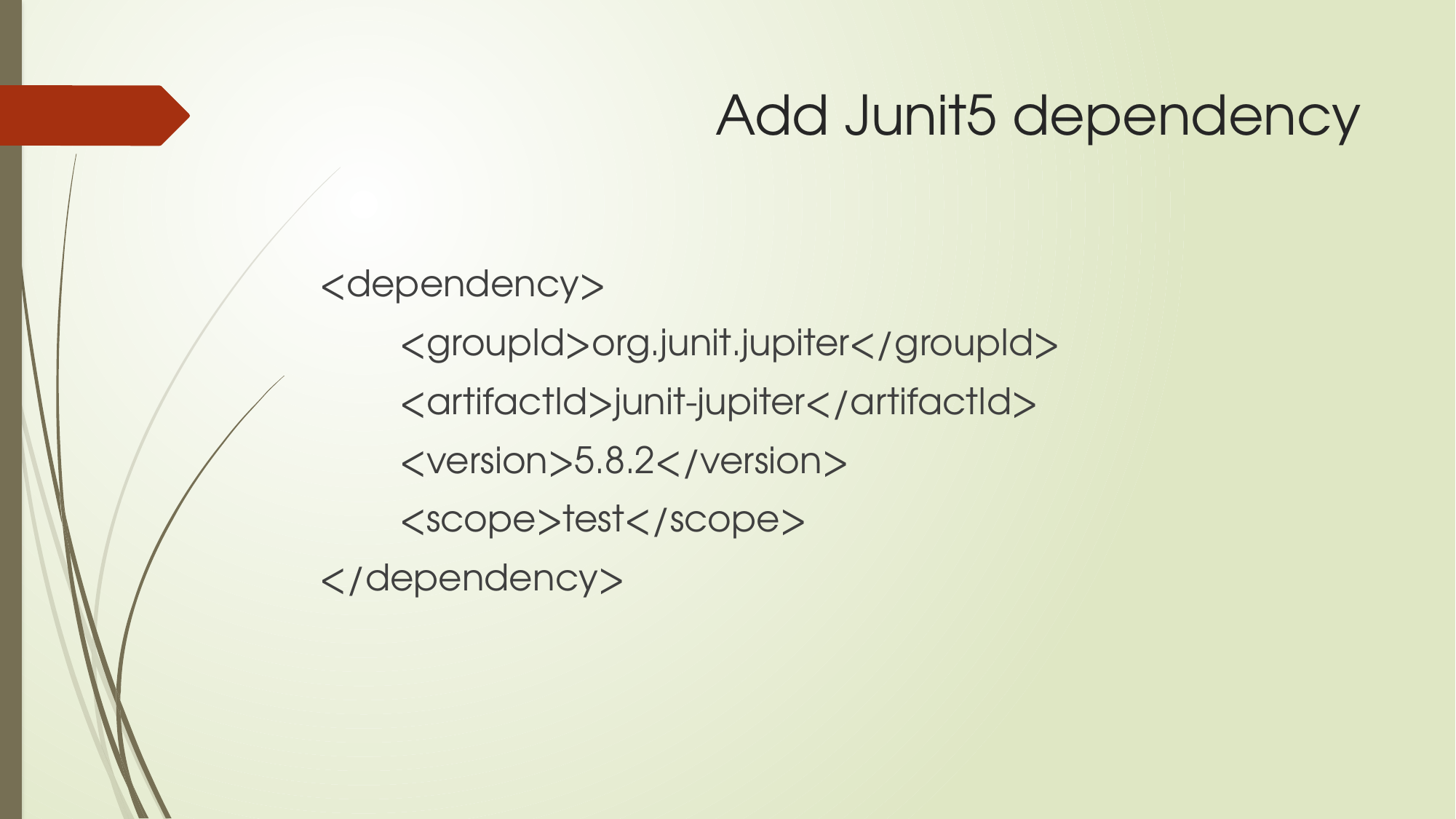

# Add Junit5 dependency
<dependency>
        <groupId>org.junit.jupiter</groupId>
        <artifactId>junit-jupiter</artifactId>
        <version>5.8.2</version>
        <scope>test</scope>
</dependency>